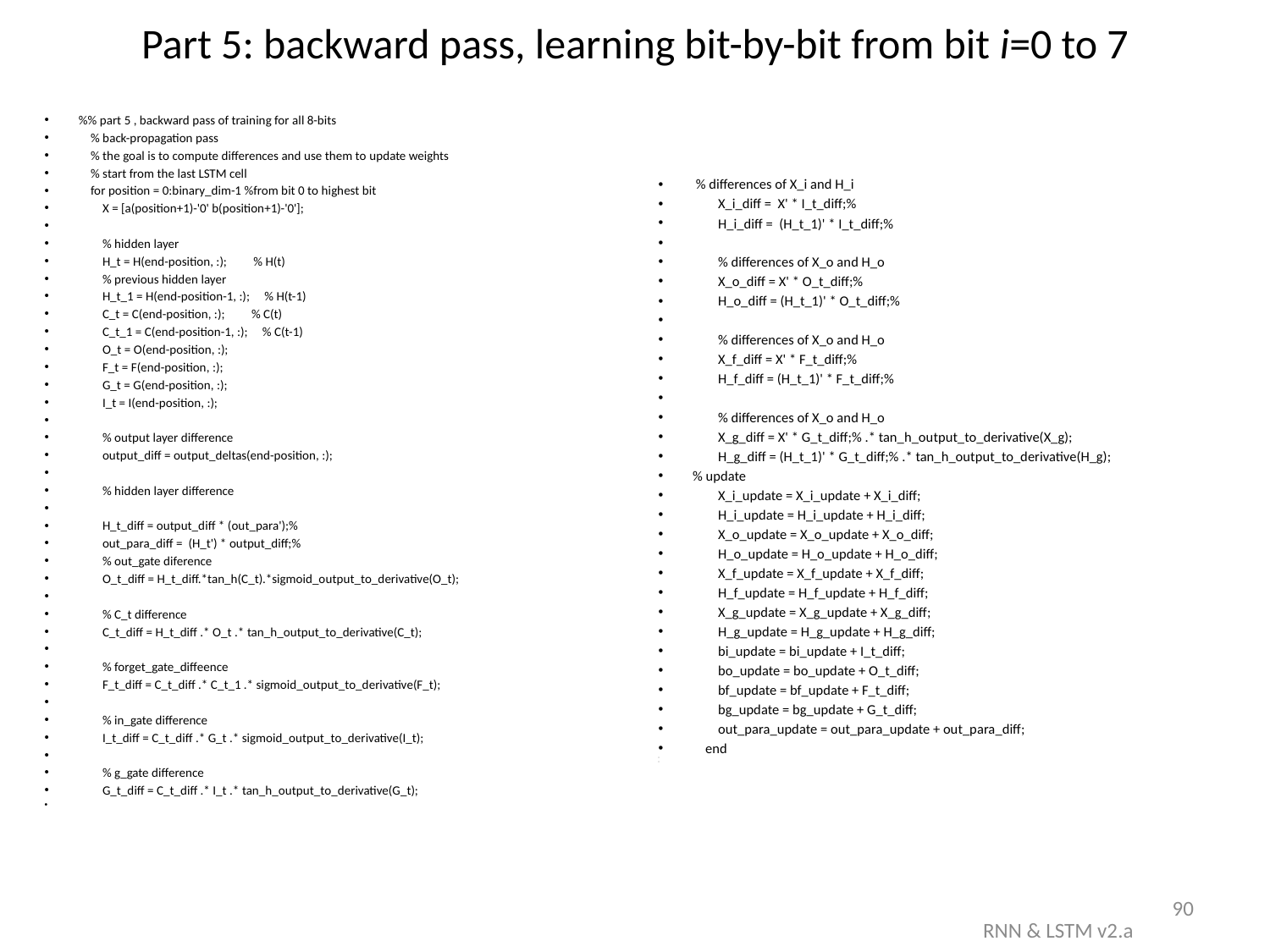

# Part 5: backward pass, learning bit-by-bit from bit i=0 to 7
%% part 5 , backward pass of training for all 8-bits
    % back-propagation pass
    % the goal is to compute differences and use them to update weights
    % start from the last LSTM cell
    for position = 0:binary_dim-1 %from bit 0 to highest bit
        X = [a(position+1)-'0' b(position+1)-'0'];

        % hidden layer
        H_t = H(end-position, :);         % H(t)
        % previous hidden layer
        H_t_1 = H(end-position-1, :);     % H(t-1)
        C_t = C(end-position, :);         % C(t)
        C_t_1 = C(end-position-1, :);     % C(t-1)
        O_t = O(end-position, :);
        F_t = F(end-position, :);
        G_t = G(end-position, :);
        I_t = I(end-position, :);

        % output layer difference
        output_diff = output_deltas(end-position, :);

        % hidden layer difference

        H_t_diff = output_diff * (out_para');%
        out_para_diff =  (H_t') * output_diff;%
        % out_gate diference
        O_t_diff = H_t_diff.*tan_h(C_t).*sigmoid_output_to_derivative(O_t);

        % C_t difference
        C_t_diff = H_t_diff .* O_t .* tan_h_output_to_derivative(C_t);

        % forget_gate_diffeence
        F_t_diff = C_t_diff .* C_t_1 .* sigmoid_output_to_derivative(F_t);

        % in_gate difference
        I_t_diff = C_t_diff .* G_t .* sigmoid_output_to_derivative(I_t);

        % g_gate difference
        G_t_diff = C_t_diff .* I_t .* tan_h_output_to_derivative(G_t);

 % differences of X_i and H_i
        X_i_diff =  X' * I_t_diff;%
        H_i_diff =  (H_t_1)' * I_t_diff;%

        % differences of X_o and H_o
        X_o_diff = X' * O_t_diff;%
        H_o_diff = (H_t_1)' * O_t_diff;%

        % differences of X_o and H_o
        X_f_diff = X' * F_t_diff;%
        H_f_diff = (H_t_1)' * F_t_diff;%

        % differences of X_o and H_o
        X_g_diff = X' * G_t_diff;% .* tan_h_output_to_derivative(X_g);
        H_g_diff = (H_t_1)' * G_t_diff;% .* tan_h_output_to_derivative(H_g);
% update
        X_i_update = X_i_update + X_i_diff;
        H_i_update = H_i_update + H_i_diff;
        X_o_update = X_o_update + X_o_diff;
        H_o_update = H_o_update + H_o_diff;
        X_f_update = X_f_update + X_f_diff;
        H_f_update = H_f_update + H_f_diff;
        X_g_update = X_g_update + X_g_diff;
        H_g_update = H_g_update + H_g_diff;
        bi_update = bi_update + I_t_diff;
        bo_update = bo_update + O_t_diff;
        bf_update = bf_update + F_t_diff;
        bg_update = bg_update + G_t_diff;
        out_para_update = out_para_update + out_para_diff;
    end

90
RNN & LSTM v2.a